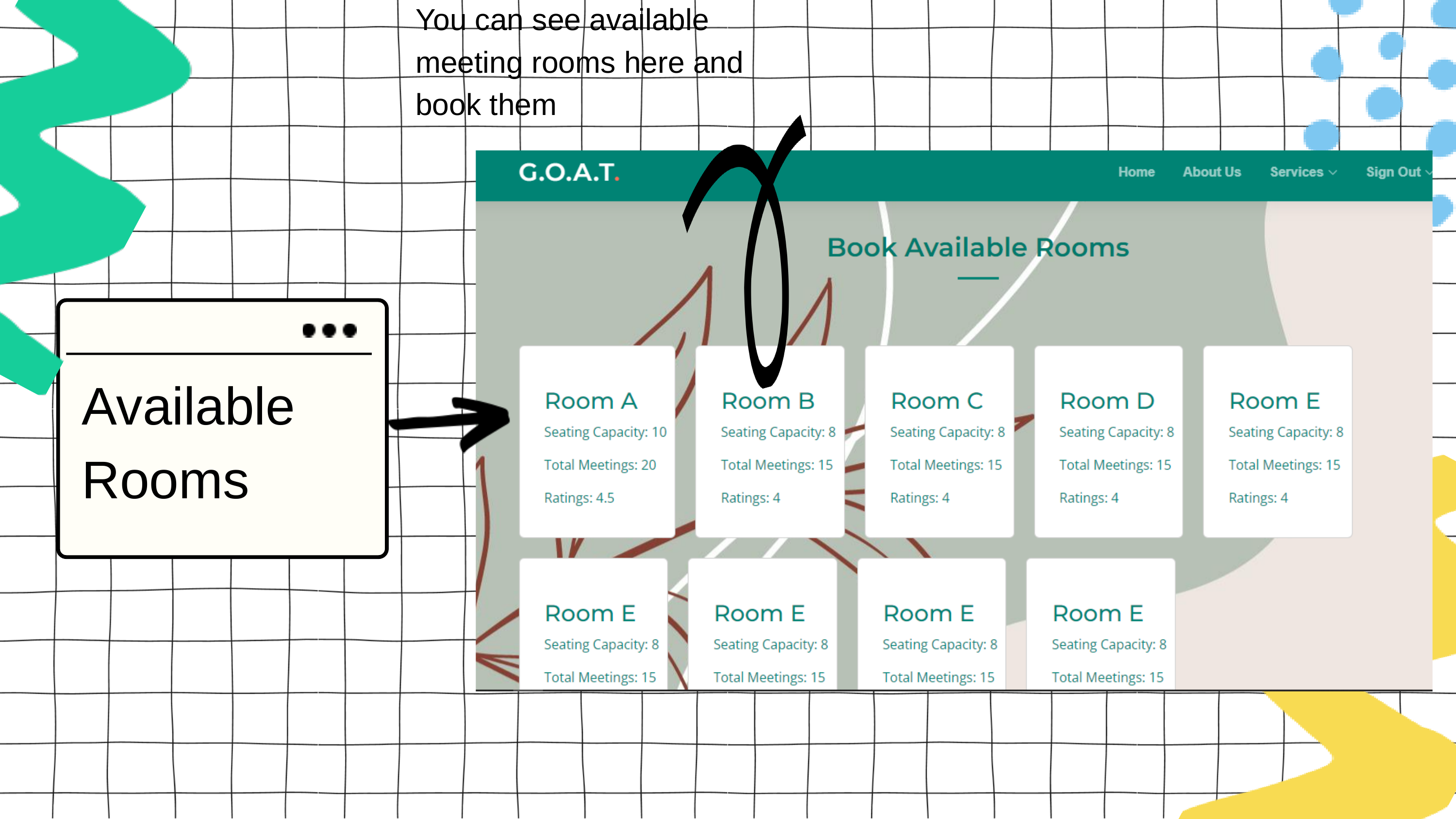

You can see available meeting rooms here and book them

Available Rooms